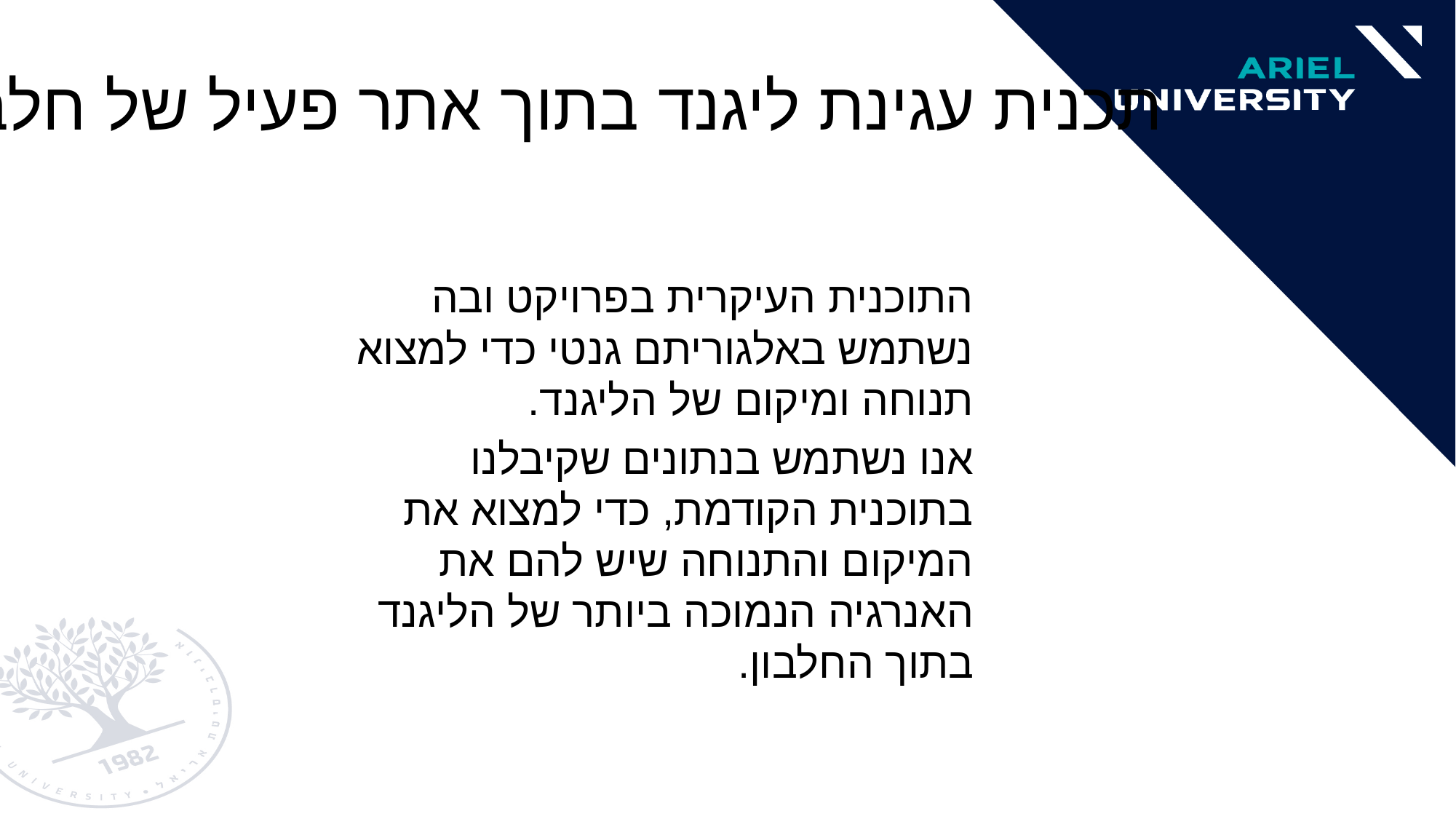

# תכנית עגינת ליגנד בתוך אתר פעיל של חלבון
התוכנית העיקרית בפרויקט ובה נשתמש באלגוריתם גנטי כדי למצוא תנוחה ומיקום של הליגנד.
אנו נשתמש בנתונים שקיבלנו בתוכנית הקודמת, כדי למצוא את המיקום והתנוחה שיש להם את האנרגיה הנמוכה ביותר של הליגנד בתוך החלבון.